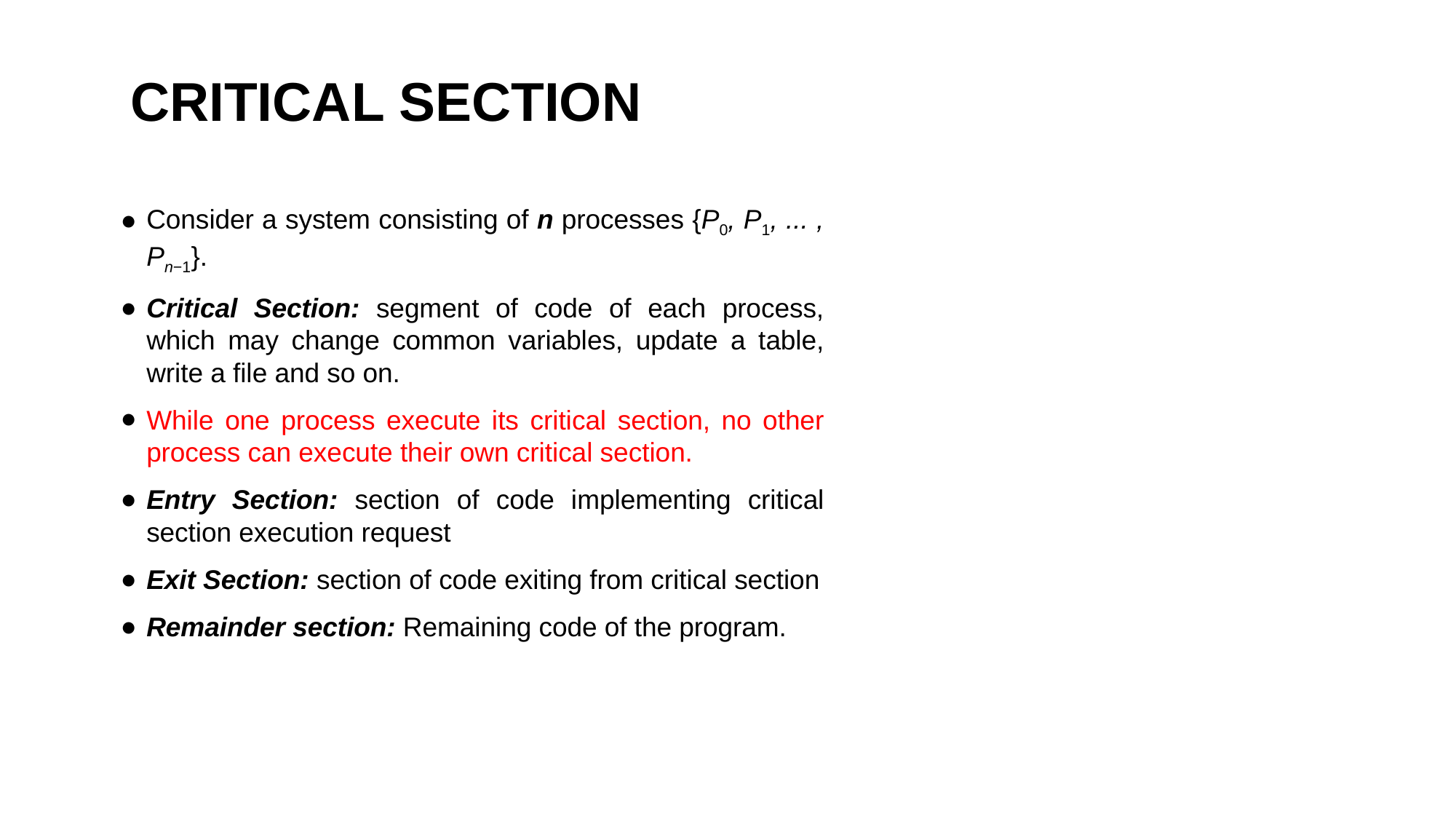

# CRITICAL SECTION
Consider a system consisting of n processes {P0, P1, ... , Pn−1}.
Critical Section: segment of code of each process, which may change common variables, update a table, write a file and so on.
While one process execute its critical section, no other process can execute their own critical section.
Entry Section: section of code implementing critical section execution request
Exit Section: section of code exiting from critical section
Remainder section: Remaining code of the program.